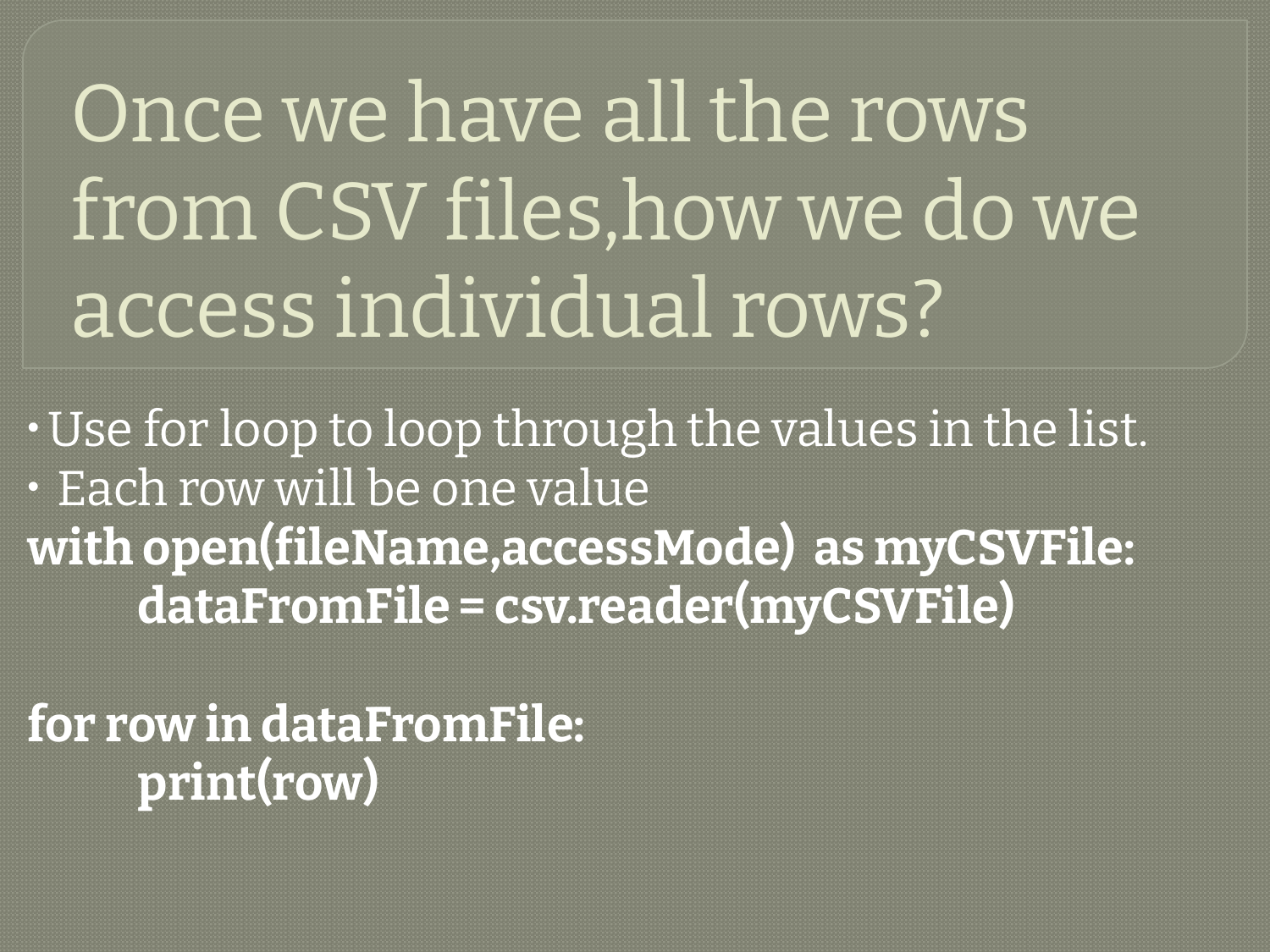

# Once we have all the rows from CSV files,how we do we access individual rows?
 Use for loop to loop through the values in the list.
  Each row will be one value
with open(fileName,accessMode)  as myCSVFile:
	dataFromFile = csv.reader(myCSVFile)

for row in dataFromFile:
	print(row)